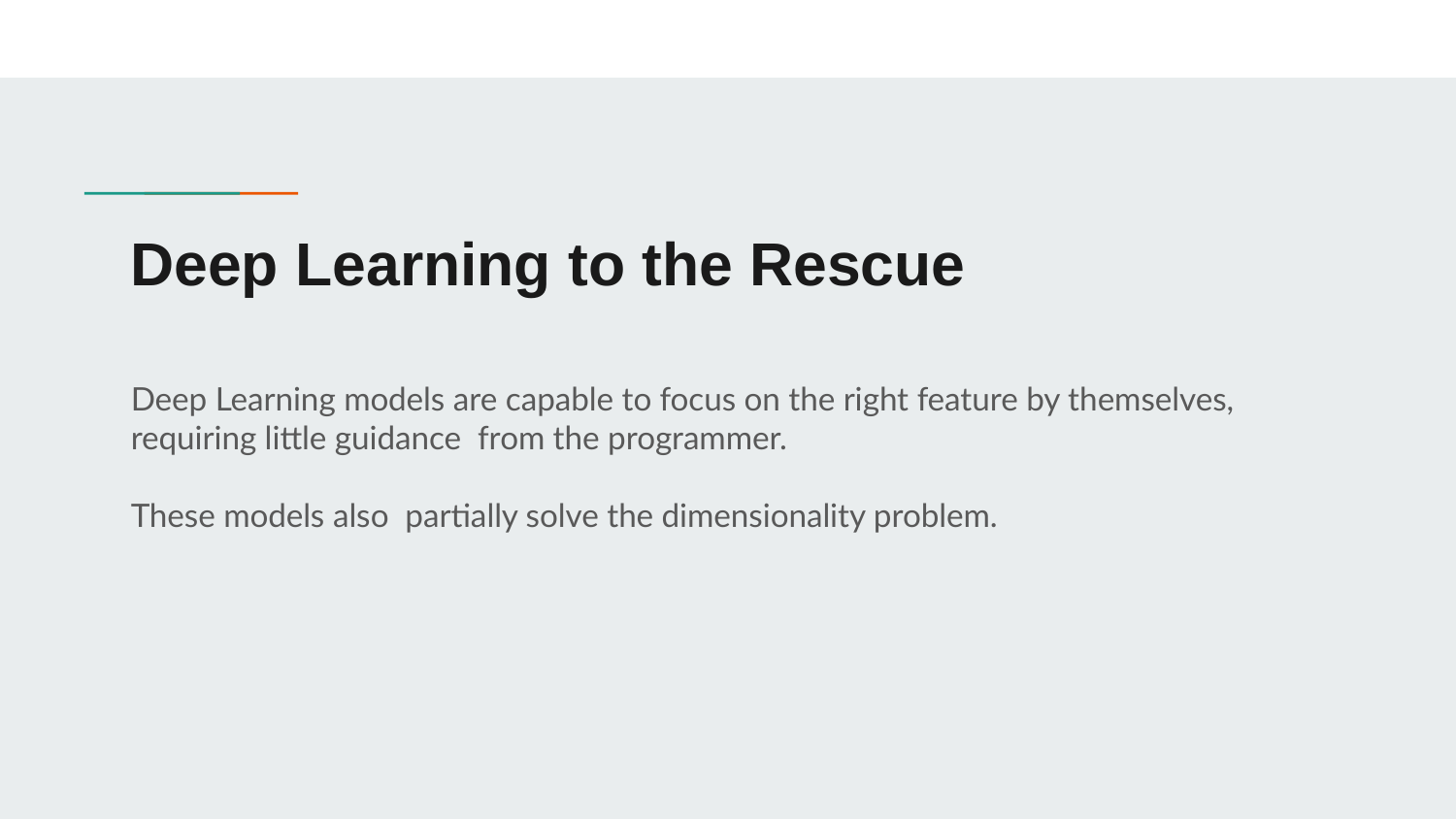

# Deep Learning to the Rescue
Deep Learning models are capable to focus on the right feature by themselves, requiring little guidance  from the programmer.

These models also  partially solve the dimensionality problem.